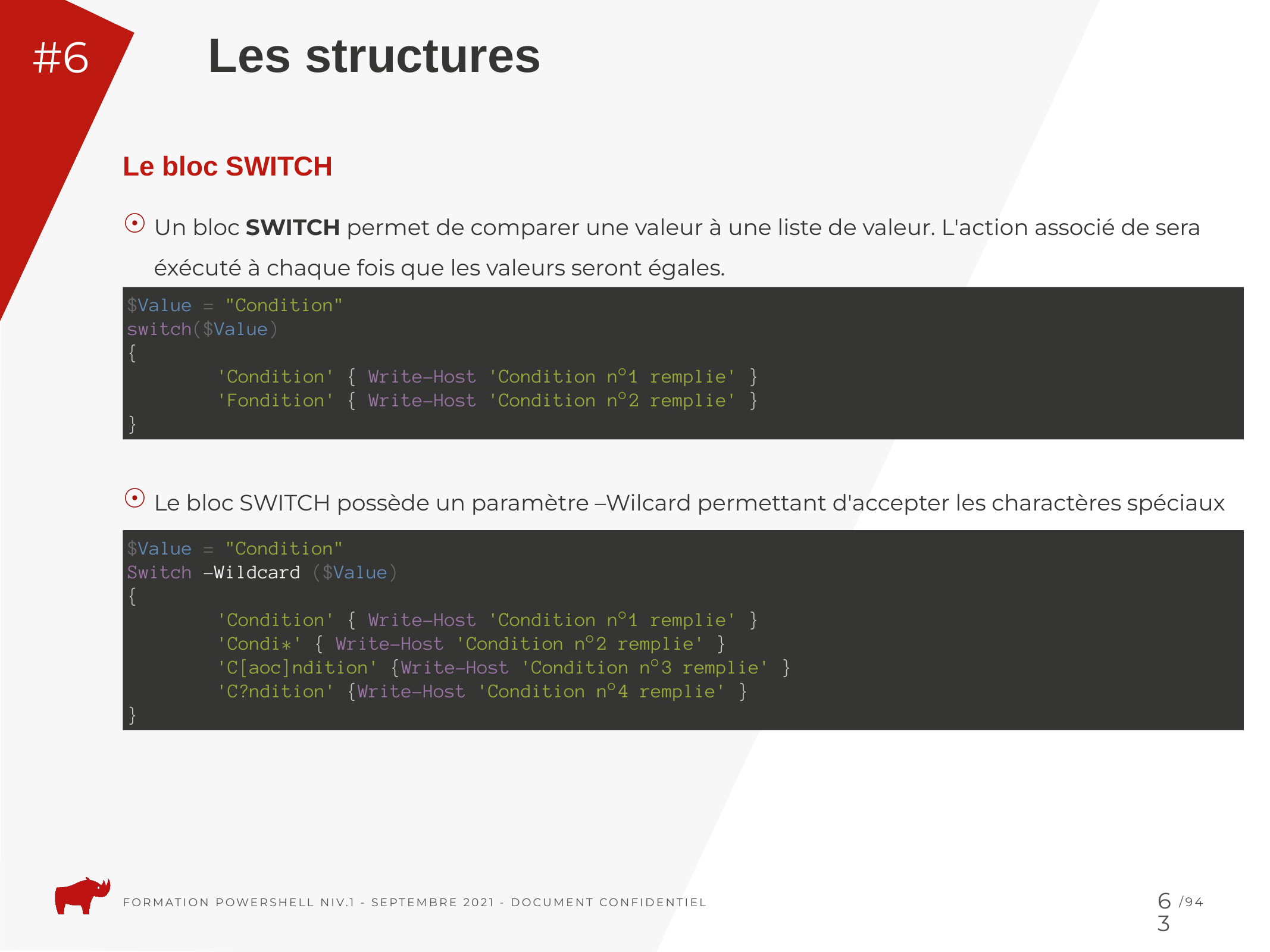

Les structures
#6
Le bloc SWITCH
Un bloc SWITCH permet de comparer une valeur à une liste de valeur. L'action associé de sera éxécuté à chaque fois que les valeurs seront égales.

Le bloc SWITCH possède un paramètre –Wilcard permettant d'accepter les charactères spéciaux "*" et "?" et le RegEx.

$Value = "Condition"
switch($Value)
{
	'Condition' { Write-Host 'Condition n°1 remplie' }
	'Fondition' { Write-Host 'Condition n°2 remplie' }
}
$Value = "Condition"
Switch –Wildcard ($Value)
{
	'Condition' { Write-Host 'Condition n°1 remplie' }
	'Condi*' { Write-Host 'Condition n°2 remplie' }
	'C[aoc]ndition' {Write-Host 'Condition n°3 remplie' }
	'C?ndition' {Write-Host 'Condition n°4 remplie' }
}
63